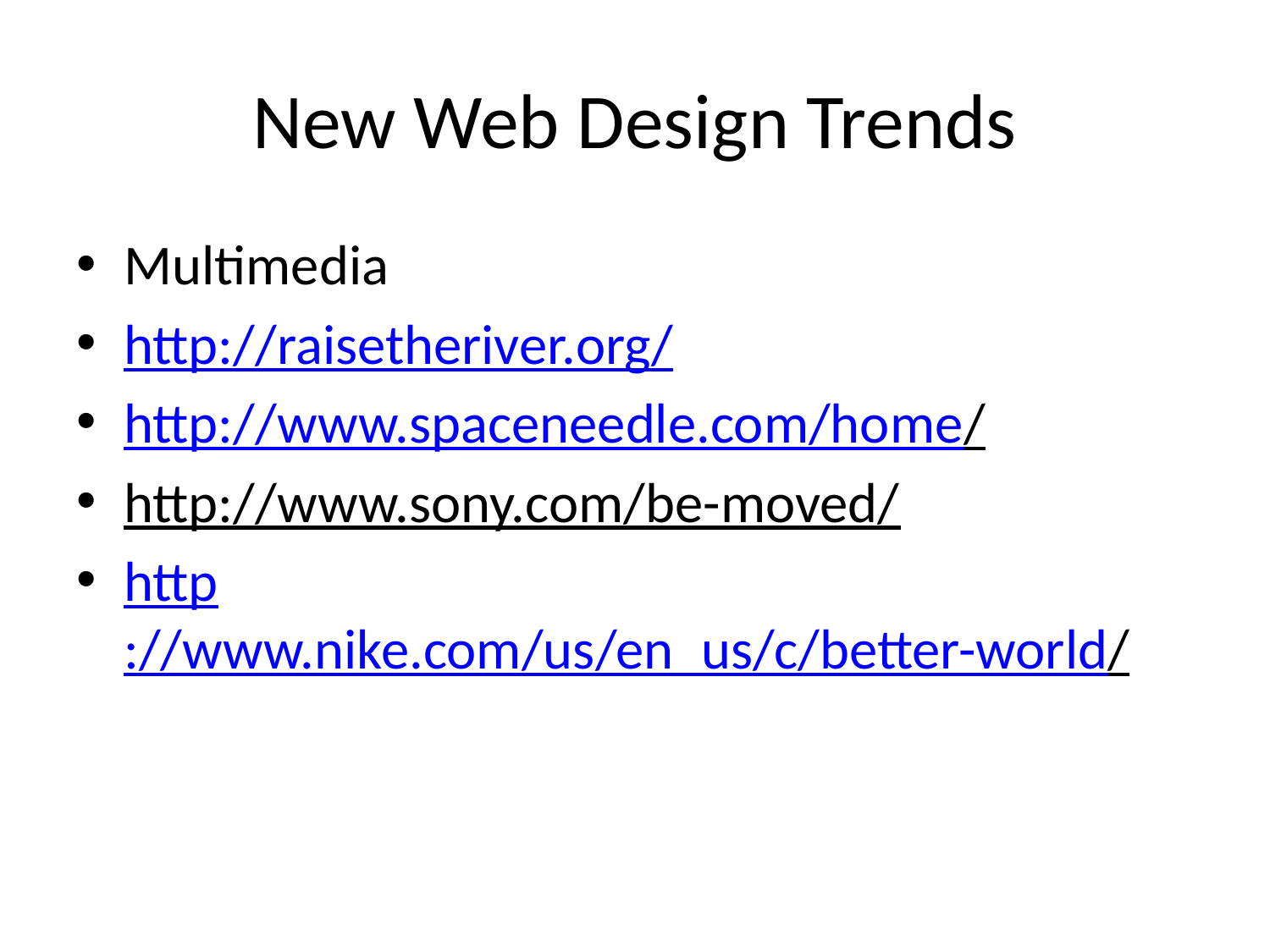

# New Web Design Trends
Multimedia
http://raisetheriver.org/
http://www.spaceneedle.com/home/
http://www.sony.com/be-moved/
http://www.nike.com/us/en_us/c/better-world/